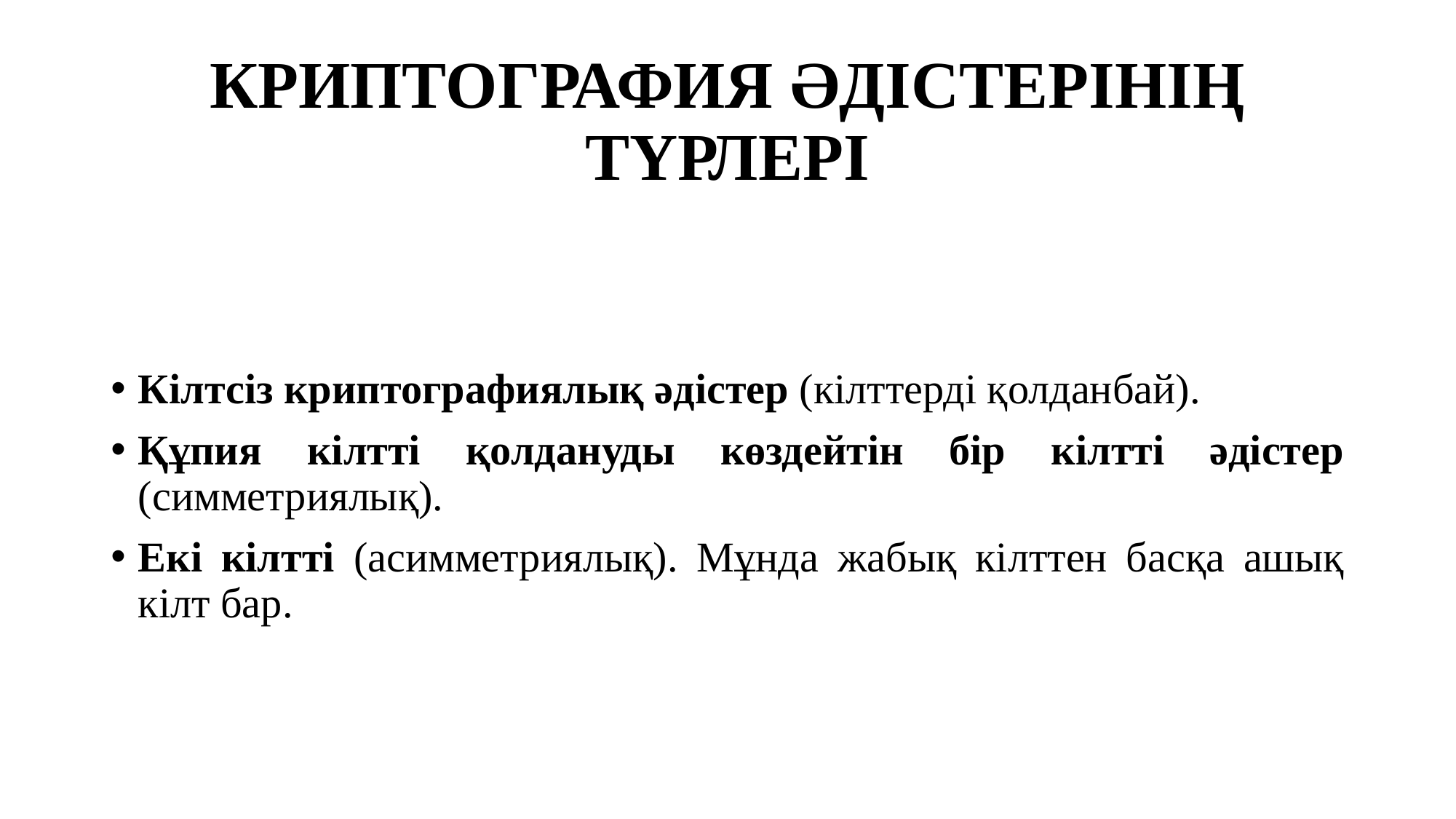

# КРИПТОГРАФИЯ ӘДІСТЕРІНІҢ ТҮРЛЕРІ
Кілтсіз криптографиялық әдістер (кілттерді қолданбай).
Құпия кілтті қолдануды көздейтін бір кілтті әдістер (симметриялық).
Екі кілтті (асимметриялық). Мұнда жабық кілттен басқа ашық кілт бар.